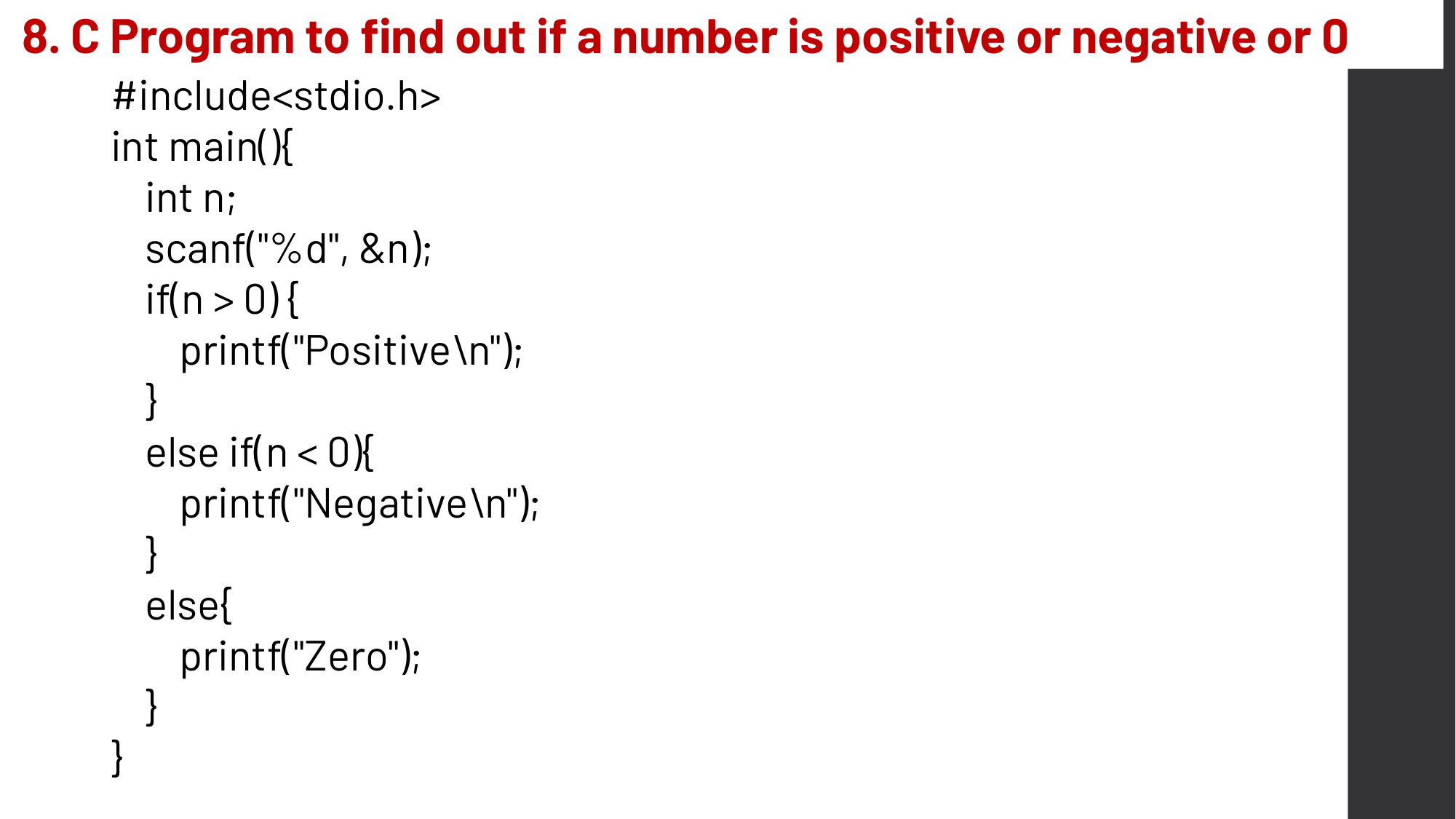

8. C Program to find out if a number is positive or negative or 0
#include<stdio.h>
int main(){
    int n;
    scanf("%d", &n);
    if(n > 0) {
        printf("Positive\n");
    }
    else if(n < 0){
        printf("Negative\n");
    }
    else{
        printf("Zero");
    }
}